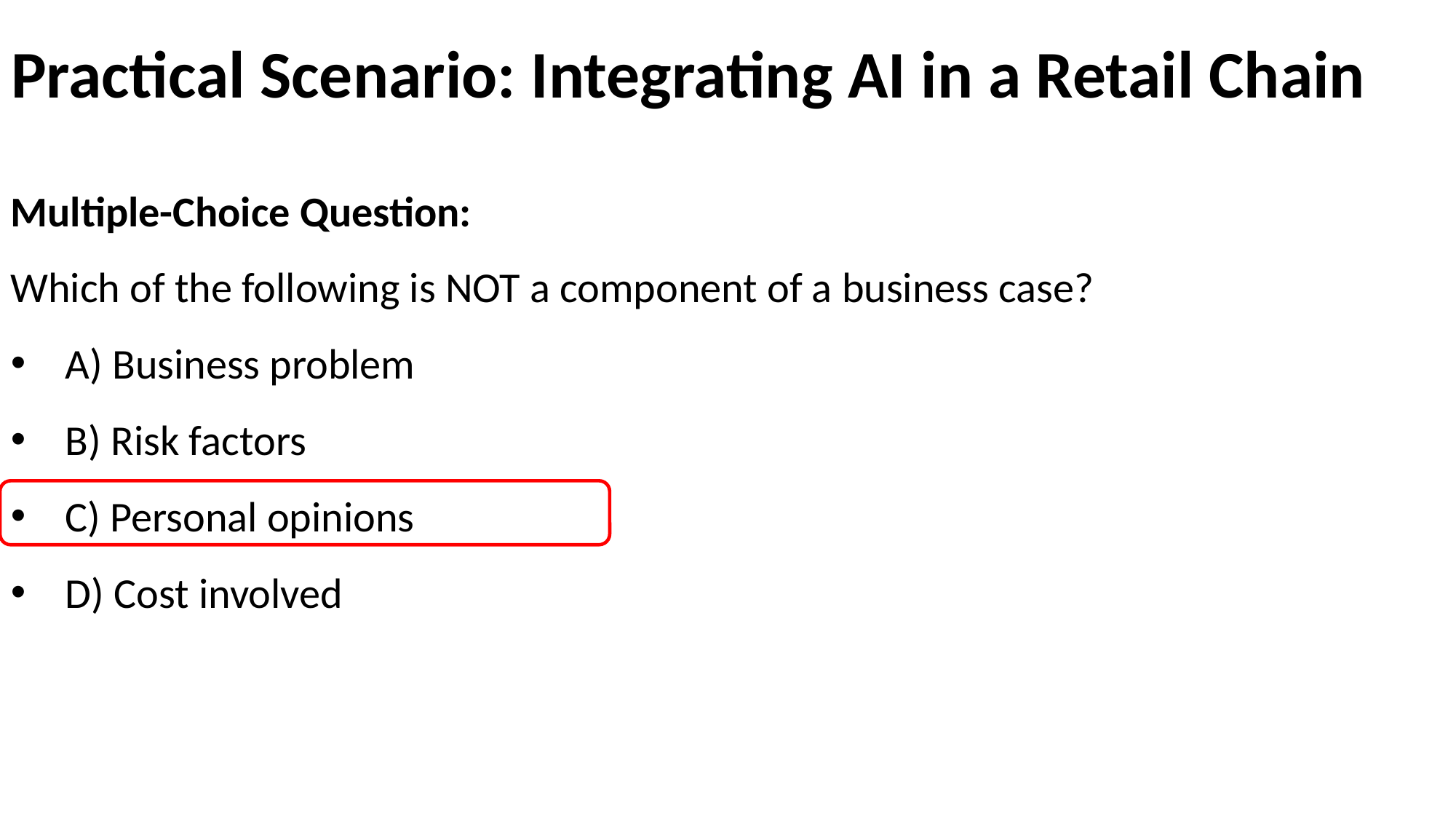

# Practical Scenario: Integrating AI in a Retail Chain
Multiple-Choice Question:
Which of the following is NOT a component of a business case?
A) Business problem
B) Risk factors
C) Personal opinions
D) Cost involved